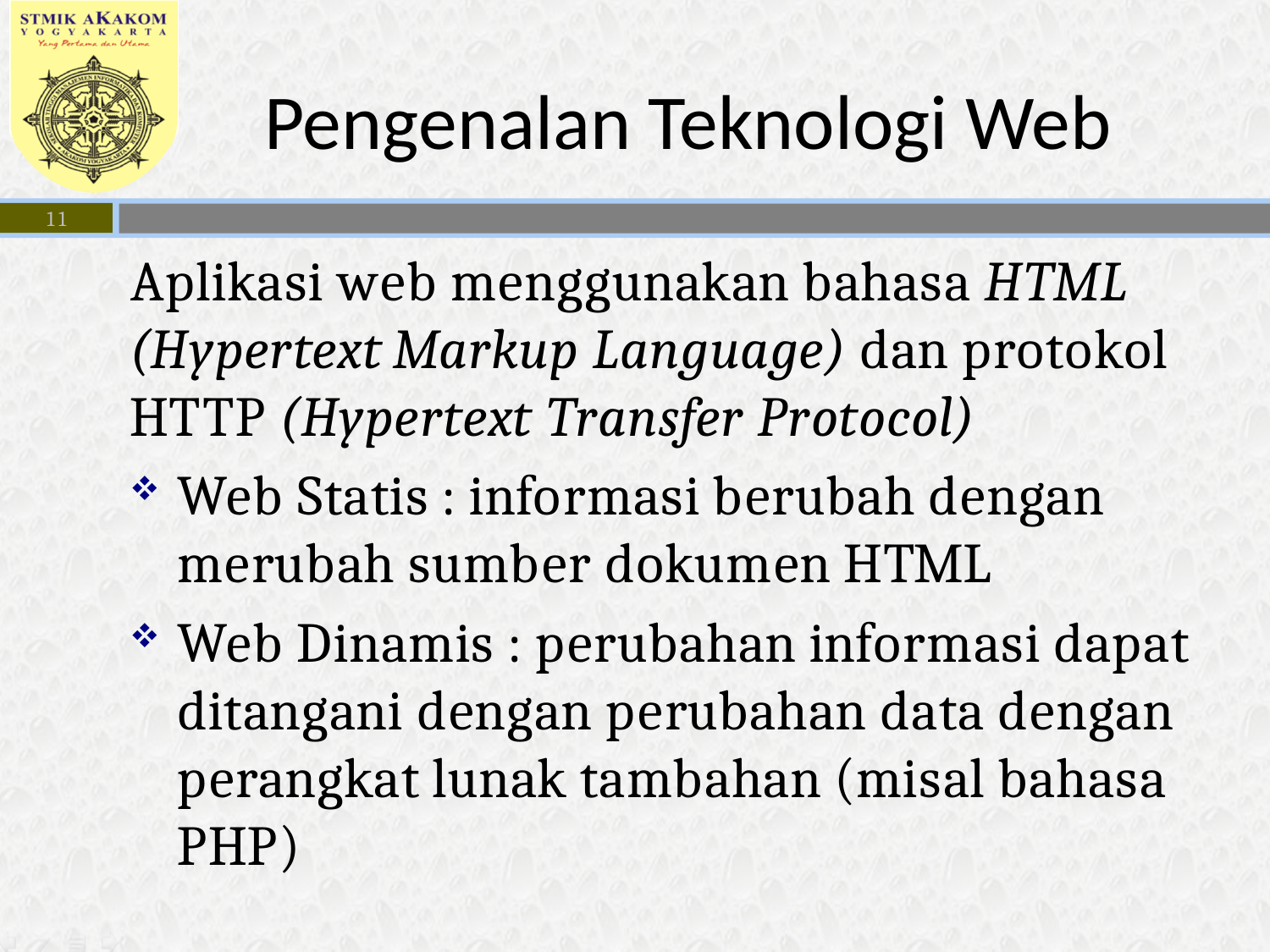

# Pengenalan Teknologi Web
11
Aplikasi web menggunakan bahasa HTML (Hypertext Markup Language) dan protokol HTTP (Hypertext Transfer Protocol)
Web Statis : informasi berubah dengan merubah sumber dokumen HTML
Web Dinamis : perubahan informasi dapat ditangani dengan perubahan data dengan perangkat lunak tambahan (misal bahasa PHP)